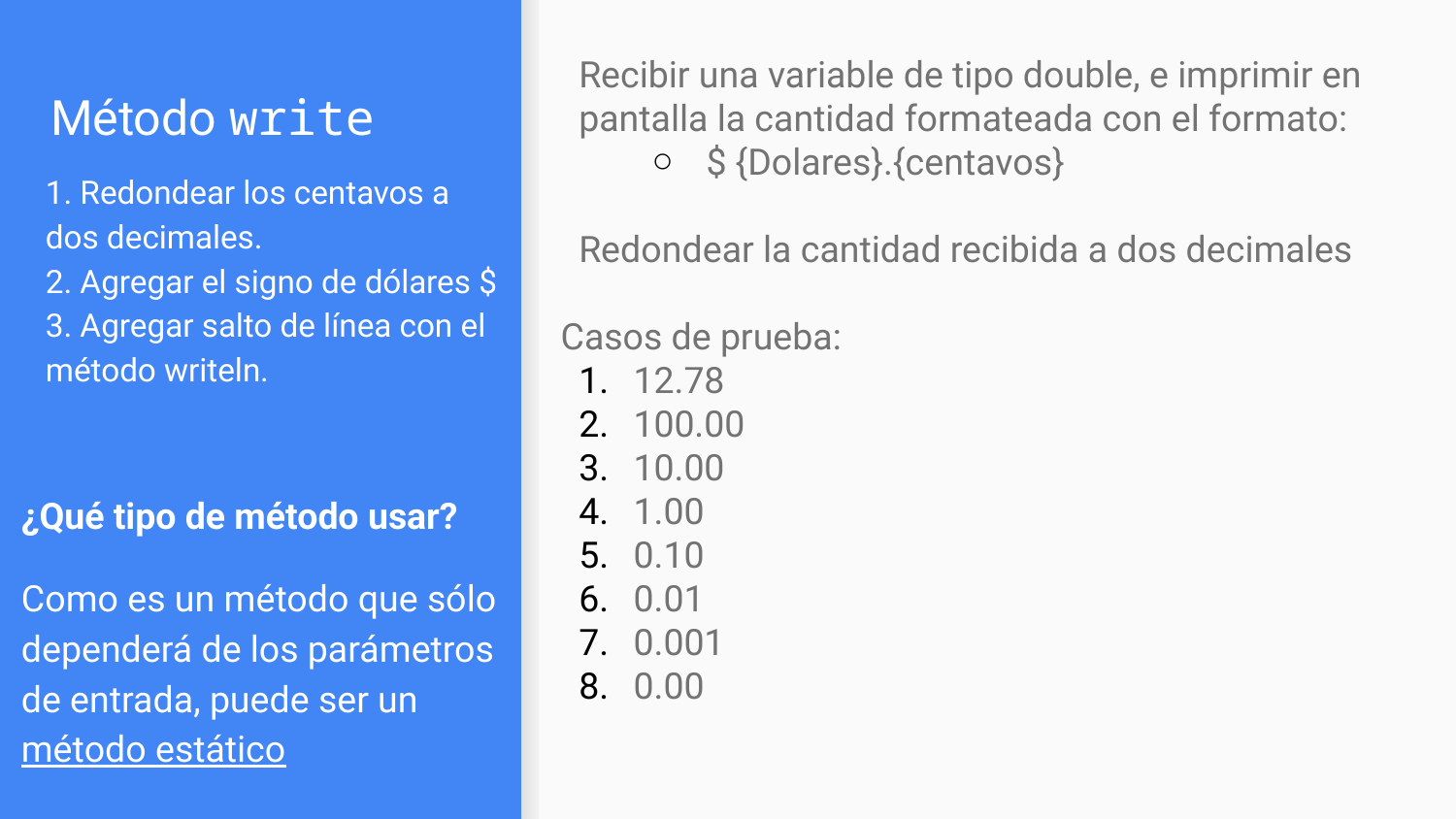

Recibir una variable de tipo double, e imprimir en pantalla la cantidad formateada con el formato:
$ {Dolares}.{centavos}

Redondear la cantidad recibida a dos decimales

Casos de prueba:
12.78
100.00
10.00
1.00
0.10
0.01
0.001
0.00

# Método write
1. Redondear los centavos a dos decimales.
2. Agregar el signo de dólares $
3. Agregar salto de línea con el método writeln.

¿Qué tipo de método usar?
Como es un método que sólo dependerá de los parámetros de entrada, puede ser un método estático